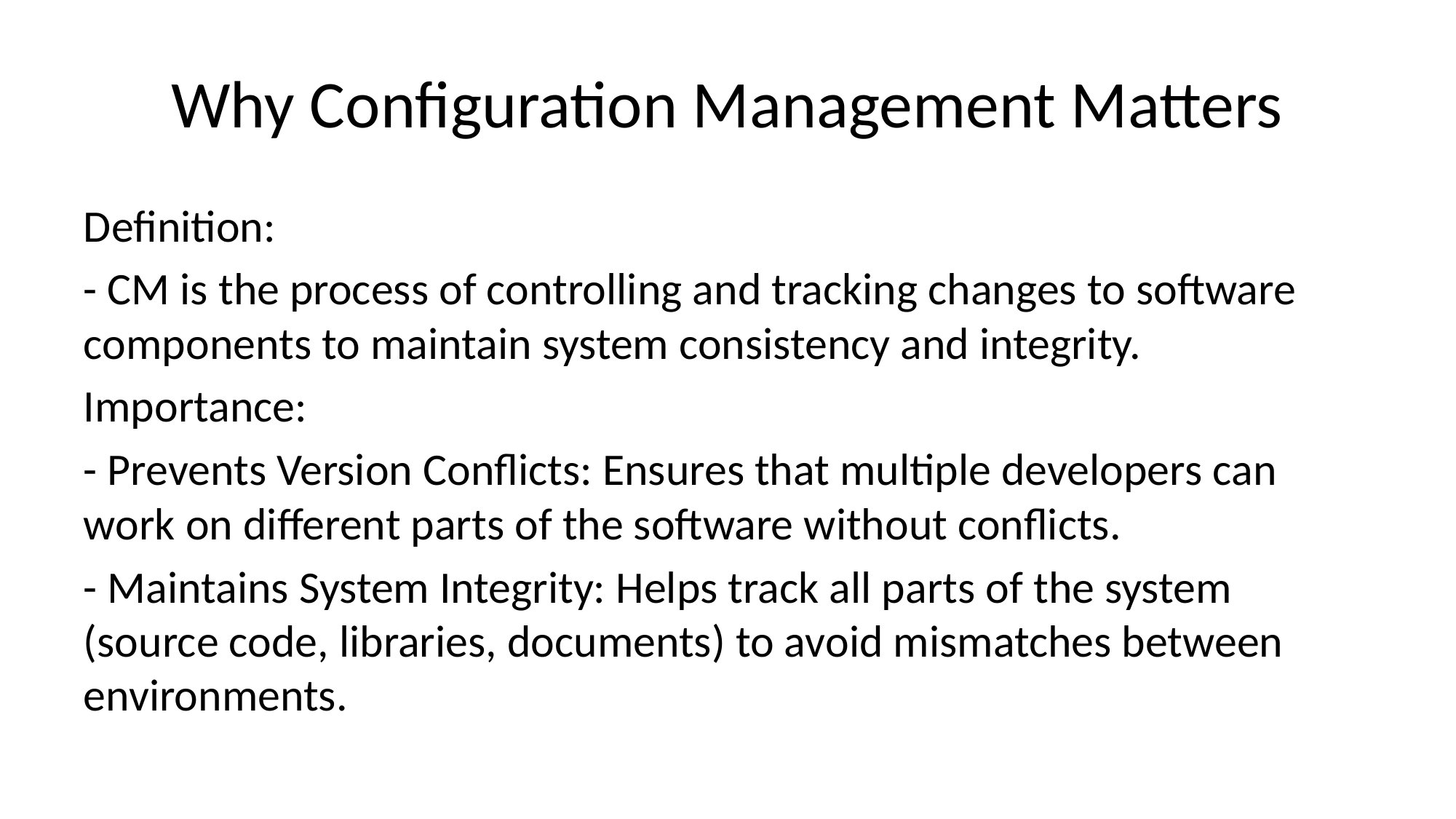

# Why Configuration Management Matters
Definition:
- CM is the process of controlling and tracking changes to software components to maintain system consistency and integrity.
Importance:
- Prevents Version Conflicts: Ensures that multiple developers can work on different parts of the software without conflicts.
- Maintains System Integrity: Helps track all parts of the system (source code, libraries, documents) to avoid mismatches between environments.